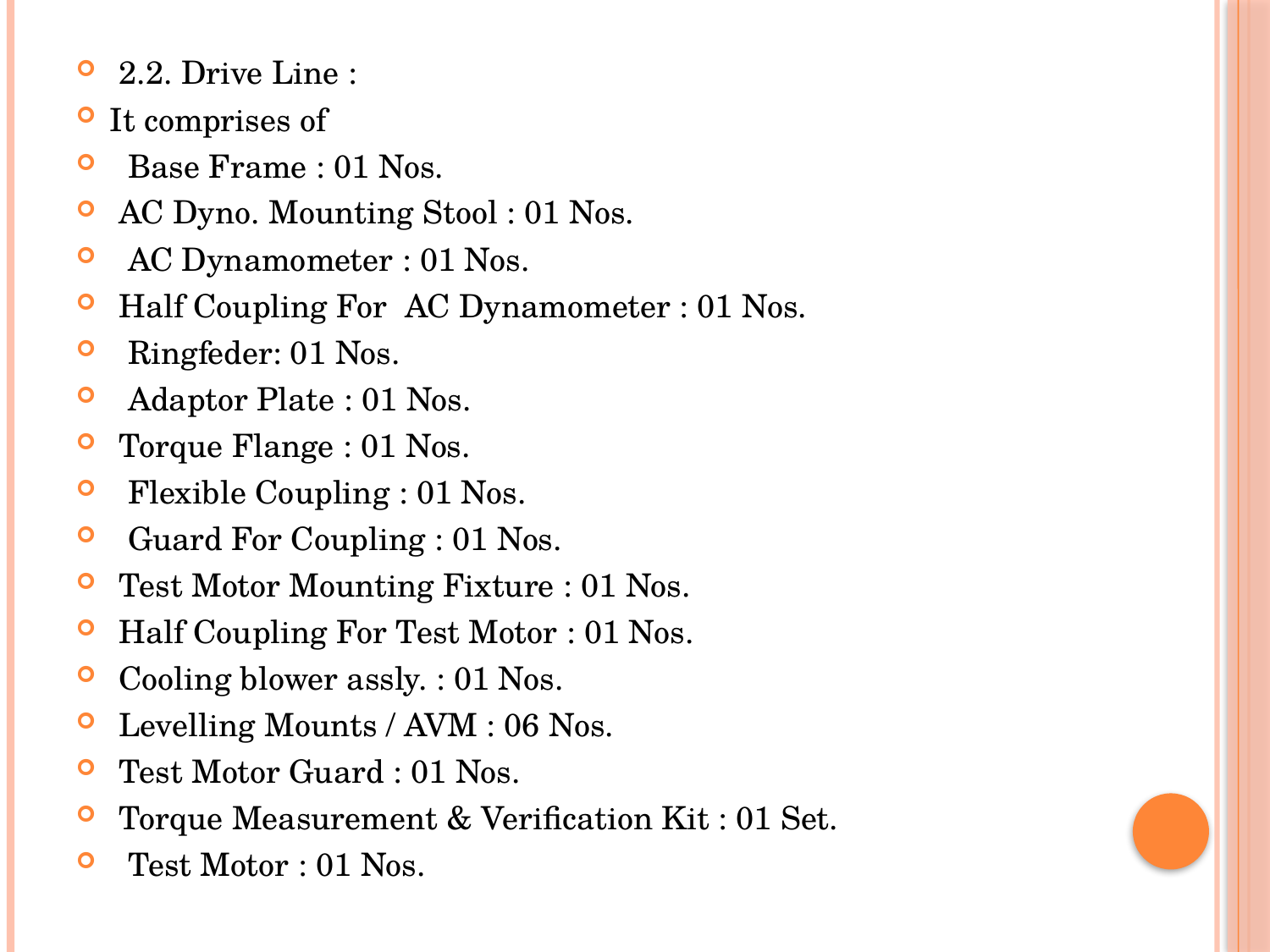

2.2. Drive Line :
It comprises of
  Base Frame : 01 Nos.
 AC Dyno. Mounting Stool : 01 Nos.
  AC Dynamometer : 01 Nos.
 Half Coupling For  AC Dynamometer : 01 Nos.
  Ringfeder: 01 Nos.
  Adaptor Plate : 01 Nos.
 Torque Flange : 01 Nos.
  Flexible Coupling : 01 Nos.
  Guard For Coupling : 01 Nos.
 Test Motor Mounting Fixture : 01 Nos.
 Half Coupling For Test Motor : 01 Nos.
 Cooling blower assly. : 01 Nos.
 Levelling Mounts / AVM : 06 Nos.
 Test Motor Guard : 01 Nos.
 Torque Measurement & Verification Kit : 01 Set.
  Test Motor : 01 Nos.